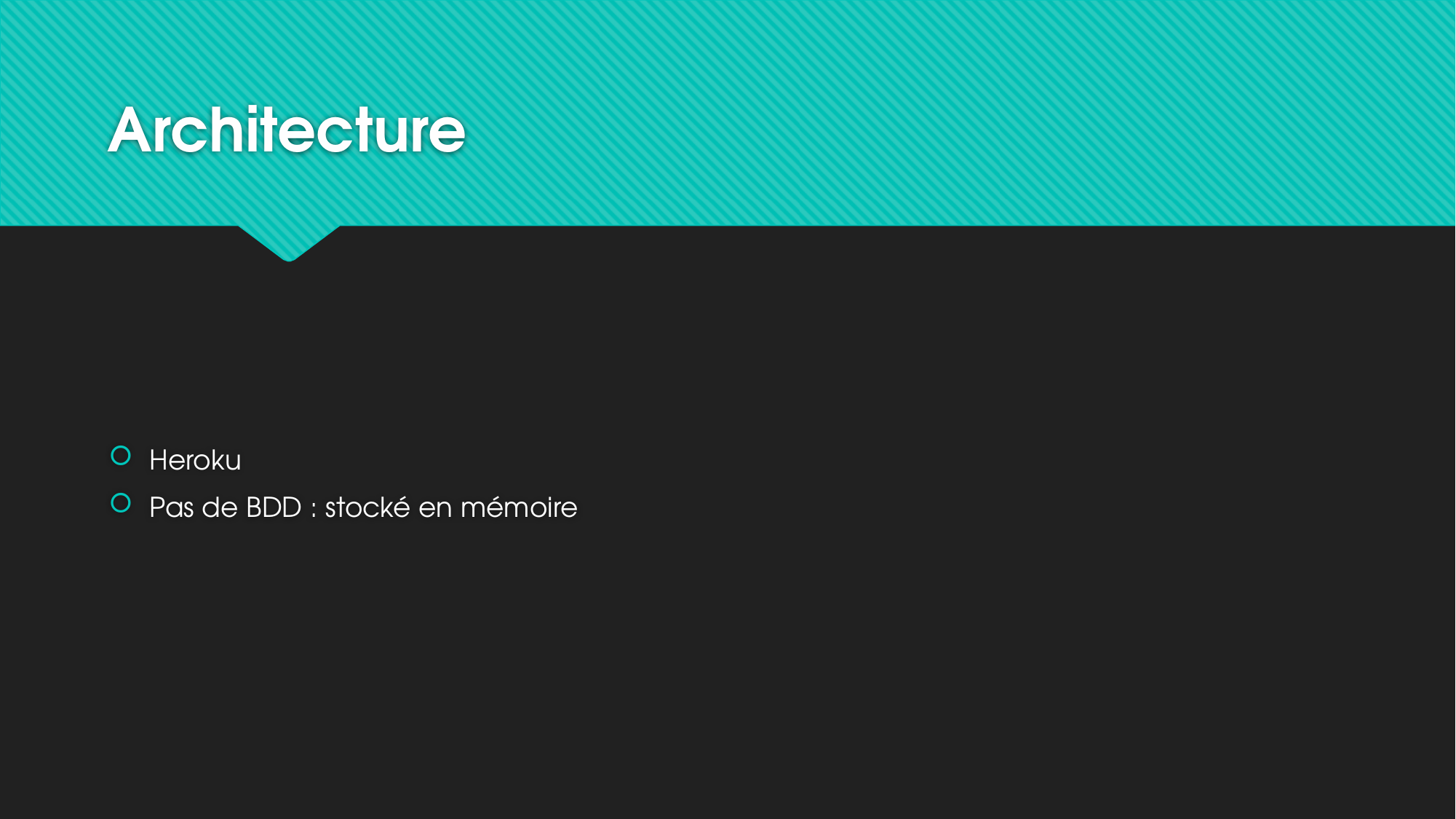

# Architecture
Heroku
Pas de BDD : stocké en mémoire